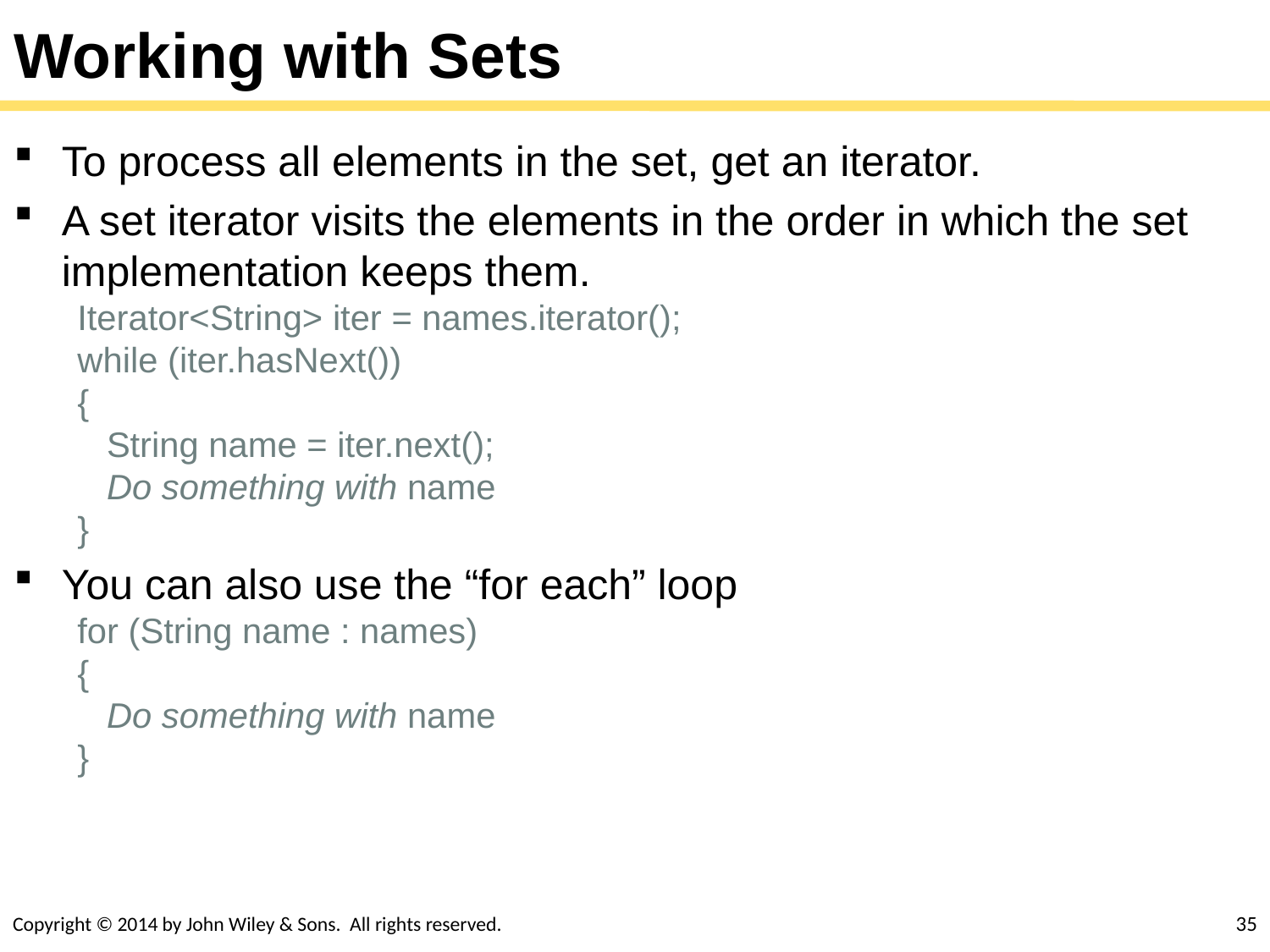

# Working with Sets
To process all elements in the set, get an iterator.
A set iterator visits the elements in the order in which the set implementation keeps them.
Iterator<String> iter = names.iterator();
while (iter.hasNext())
{
   String name = iter.next();
   Do something with name
}
You can also use the “for each” loop
for (String name : names)
{
   Do something with name
}